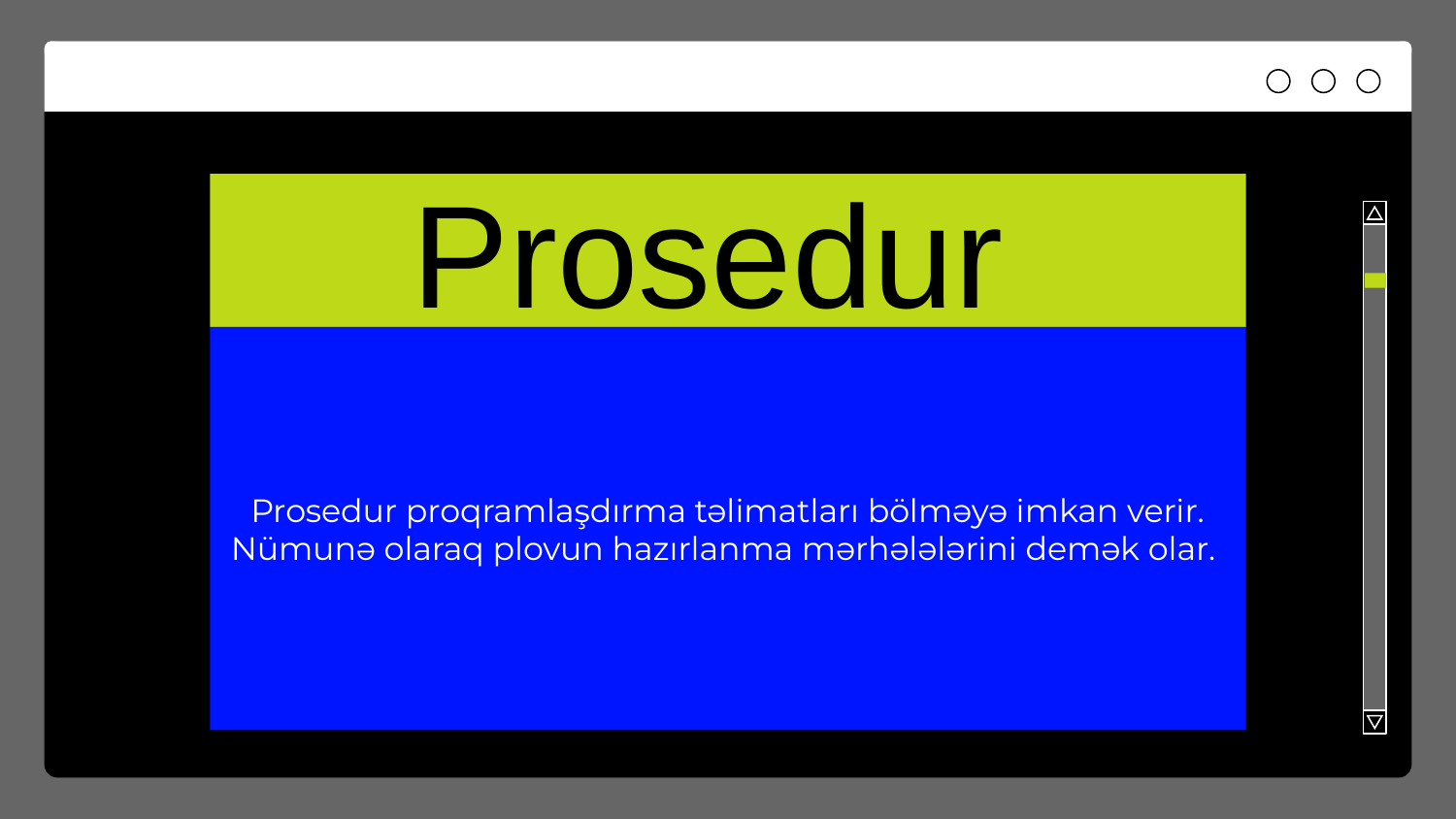

# Prosedur

Prosedur proqramlaşdırma təlimatları bölməyə imkan verir. Nümunə olaraq plovun hazırlanma mərhələlərini demək olar.